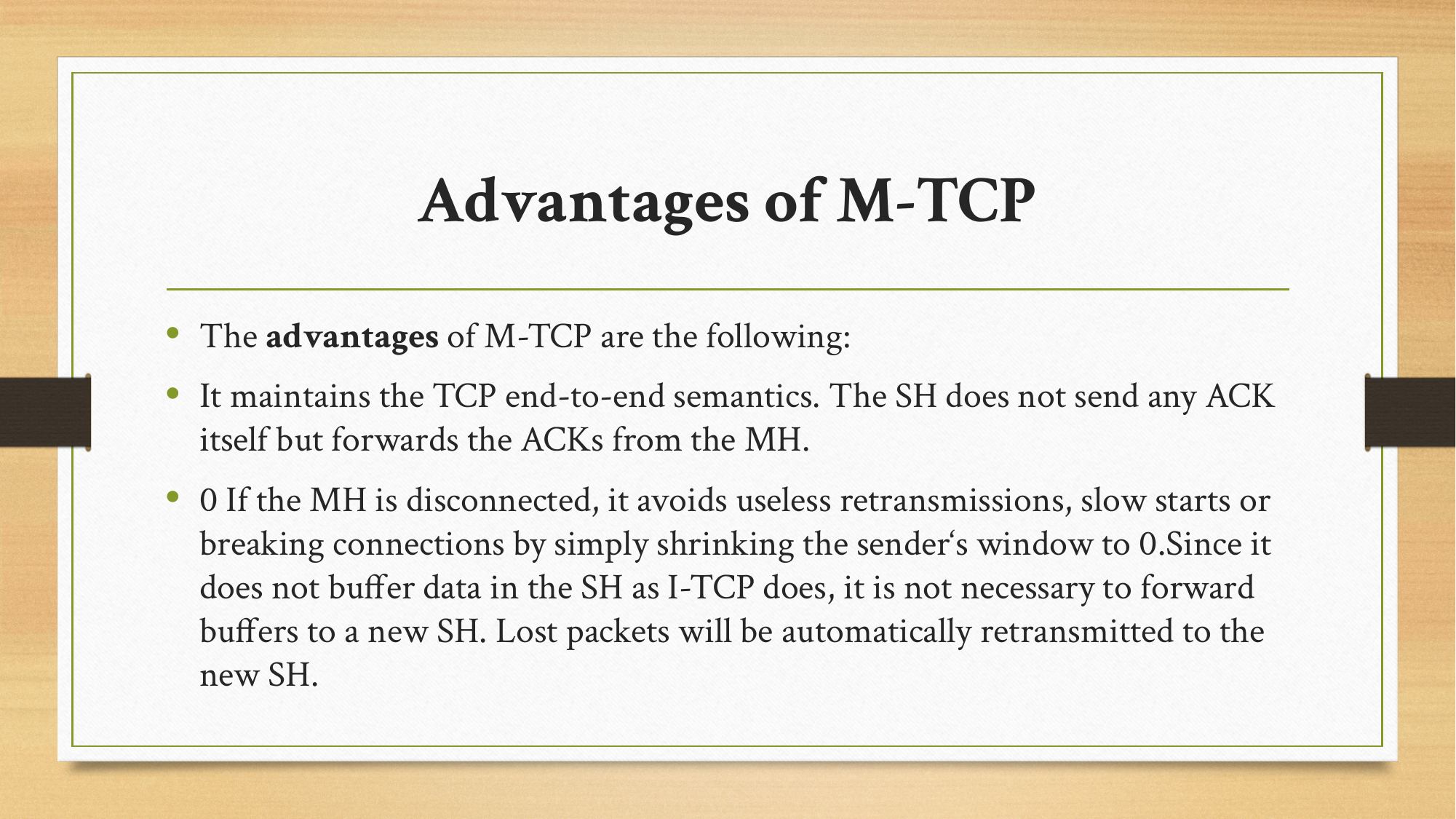

# Advantages of M-TCP
The advantages of M-TCP are the following:
It maintains the TCP end-to-end semantics. The SH does not send any ACK itself but forwards the ACKs from the MH.
0 If the MH is disconnected, it avoids useless retransmissions, slow starts or breaking connections by simply shrinking the sender‘s window to 0.Since it does not buffer data in the SH as I-TCP does, it is not necessary to forward buffers to a new SH. Lost packets will be automatically retransmitted to the new SH.